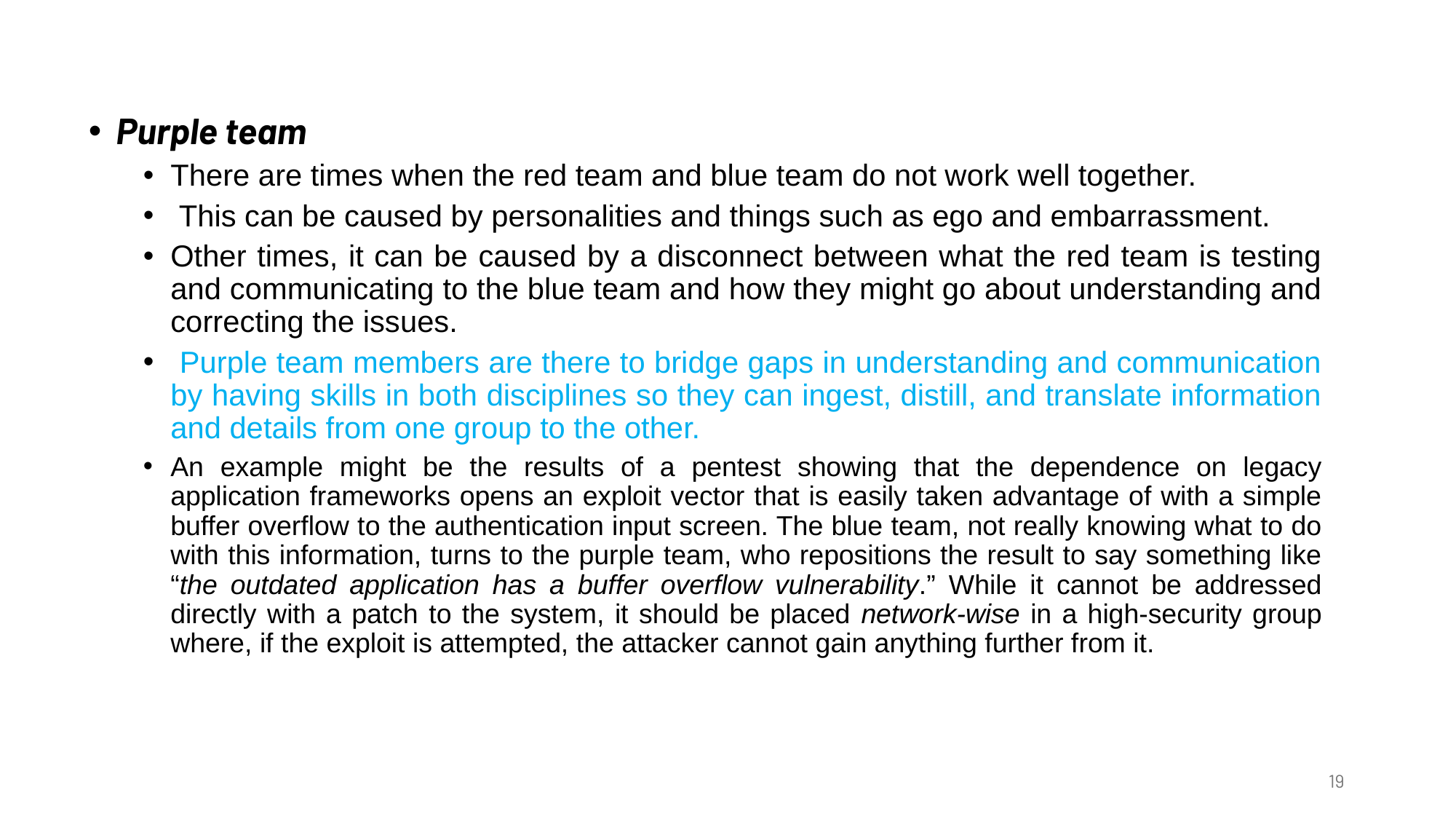

Purple team
There are times when the red team and blue team do not work well together.
 This can be caused by personalities and things such as ego and embarrassment.
Other times, it can be caused by a disconnect between what the red team is testing and communicating to the blue team and how they might go about understanding and correcting the issues.
 Purple team members are there to bridge gaps in understanding and communication by having skills in both disciplines so they can ingest, distill, and translate information and details from one group to the other.
An example might be the results of a pentest showing that the dependence on legacy application frameworks opens an exploit vector that is easily taken advantage of with a simple buffer overflow to the authentication input screen. The blue team, not really knowing what to do with this information, turns to the purple team, who repositions the result to say something like “the outdated application has a buffer overflow vulnerability.” While it cannot be addressed directly with a patch to the system, it should be placed network-wise in a high-security group where, if the exploit is attempted, the attacker cannot gain anything further from it.
19